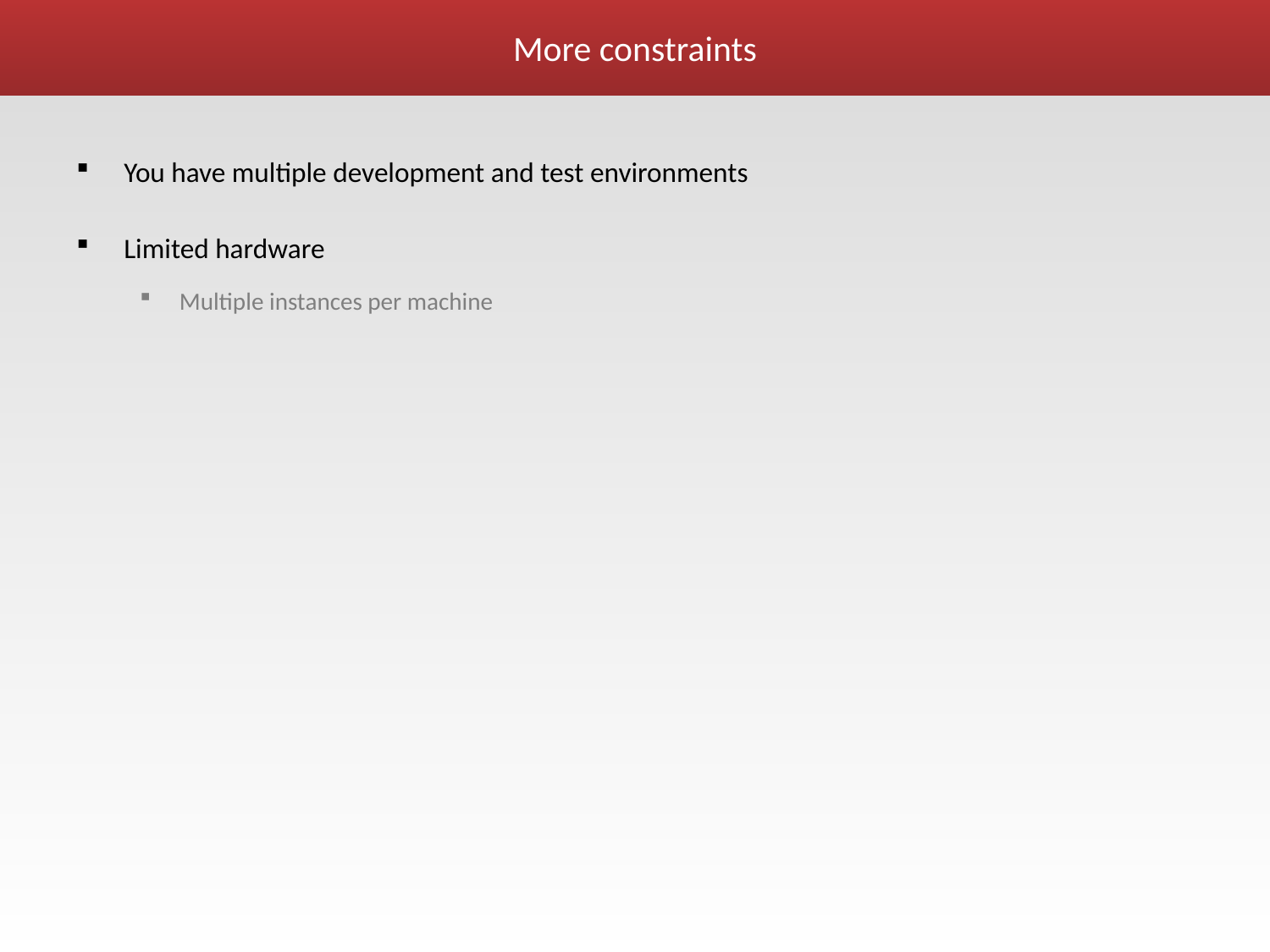

# More constraints
You have multiple development and test environments
Limited hardware
Multiple instances per machine